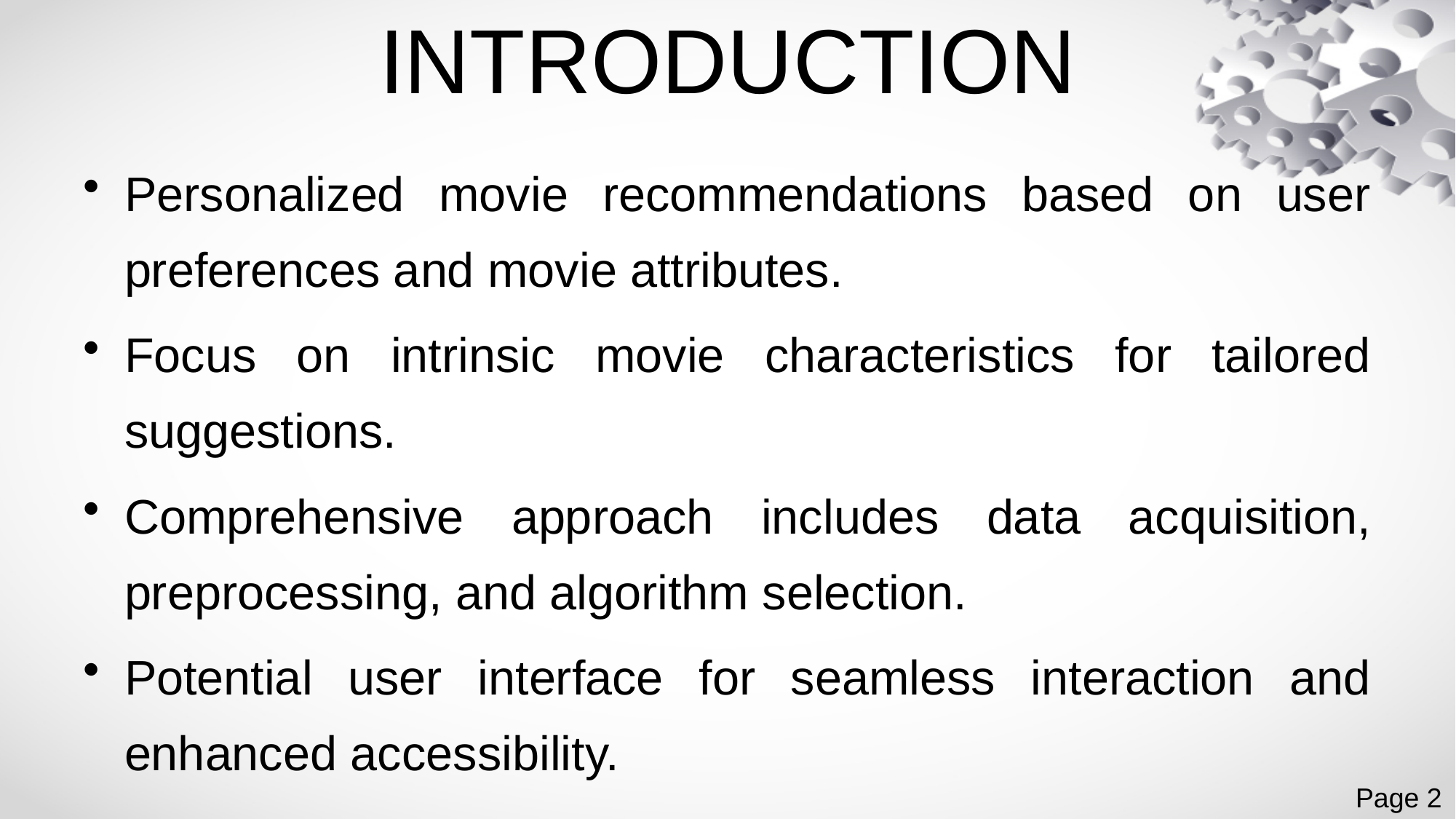

# INTRODUCTION
Personalized movie recommendations based on user preferences and movie attributes.
Focus on intrinsic movie characteristics for tailored suggestions.
Comprehensive approach includes data acquisition, preprocessing, and algorithm selection.
Potential user interface for seamless interaction and enhanced accessibility.
Page 2